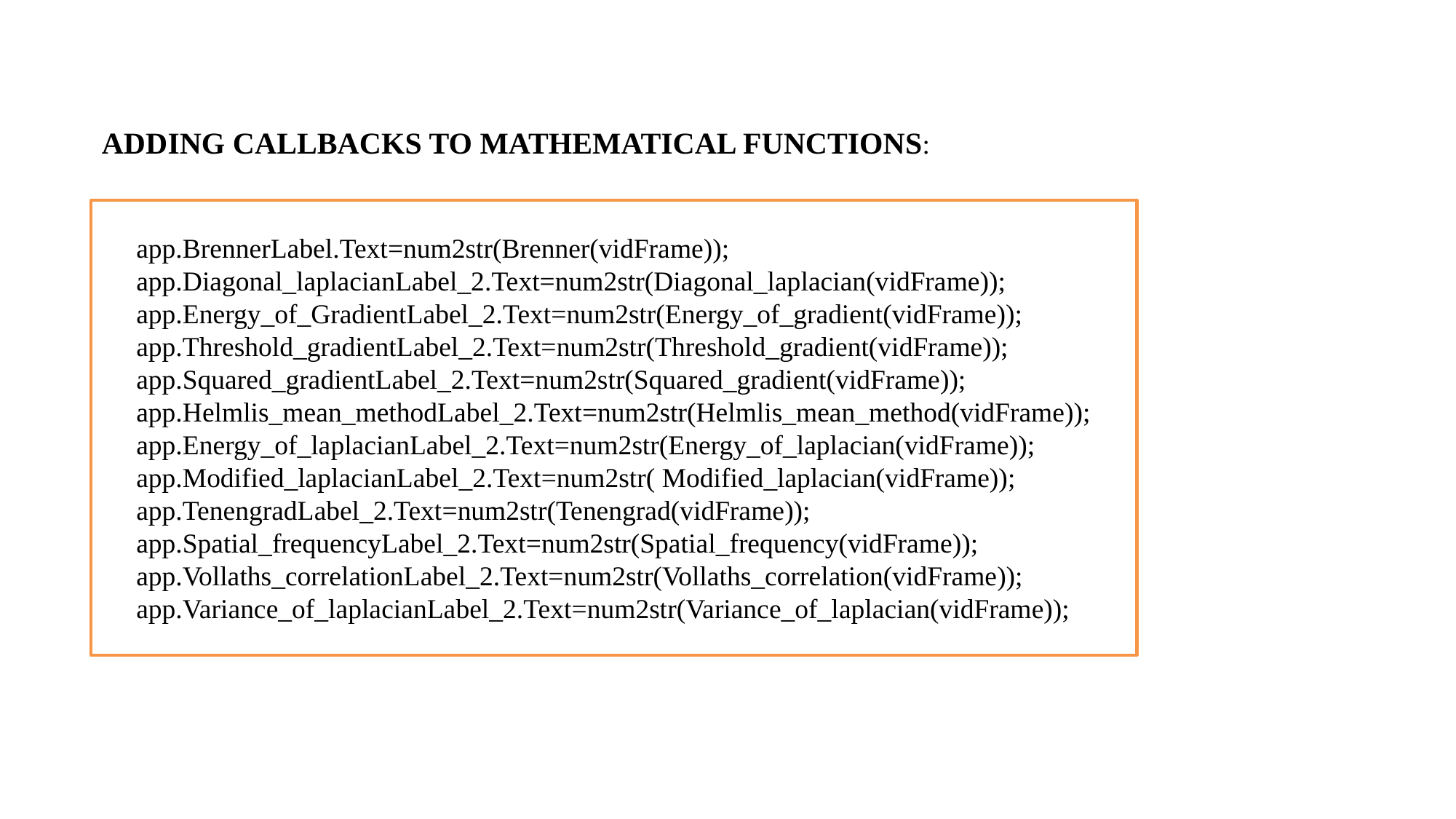

ADDING CALLBACKS TO MATHEMATICAL FUNCTIONS:
     app.BrennerLabel.Text=num2str(Brenner(vidFrame));
     app.Diagonal_laplacianLabel_2.Text=num2str(Diagonal_laplacian(vidFrame));
     app.Energy_of_GradientLabel_2.Text=num2str(Energy_of_gradient(vidFrame));
     app.Threshold_gradientLabel_2.Text=num2str(Threshold_gradient(vidFrame));
     app.Squared_gradientLabel_2.Text=num2str(Squared_gradient(vidFrame));
     app.Helmlis_mean_methodLabel_2.Text=num2str(Helmlis_mean_method(vidFrame));
     app.Energy_of_laplacianLabel_2.Text=num2str(Energy_of_laplacian(vidFrame));
     app.Modified_laplacianLabel_2.Text=num2str( Modified_laplacian(vidFrame));
     app.TenengradLabel_2.Text=num2str(Tenengrad(vidFrame));
     app.Spatial_frequencyLabel_2.Text=num2str(Spatial_frequency(vidFrame));
     app.Vollaths_correlationLabel_2.Text=num2str(Vollaths_correlation(vidFrame));
     app.Variance_of_laplacianLabel_2.Text=num2str(Variance_of_laplacian(vidFrame));